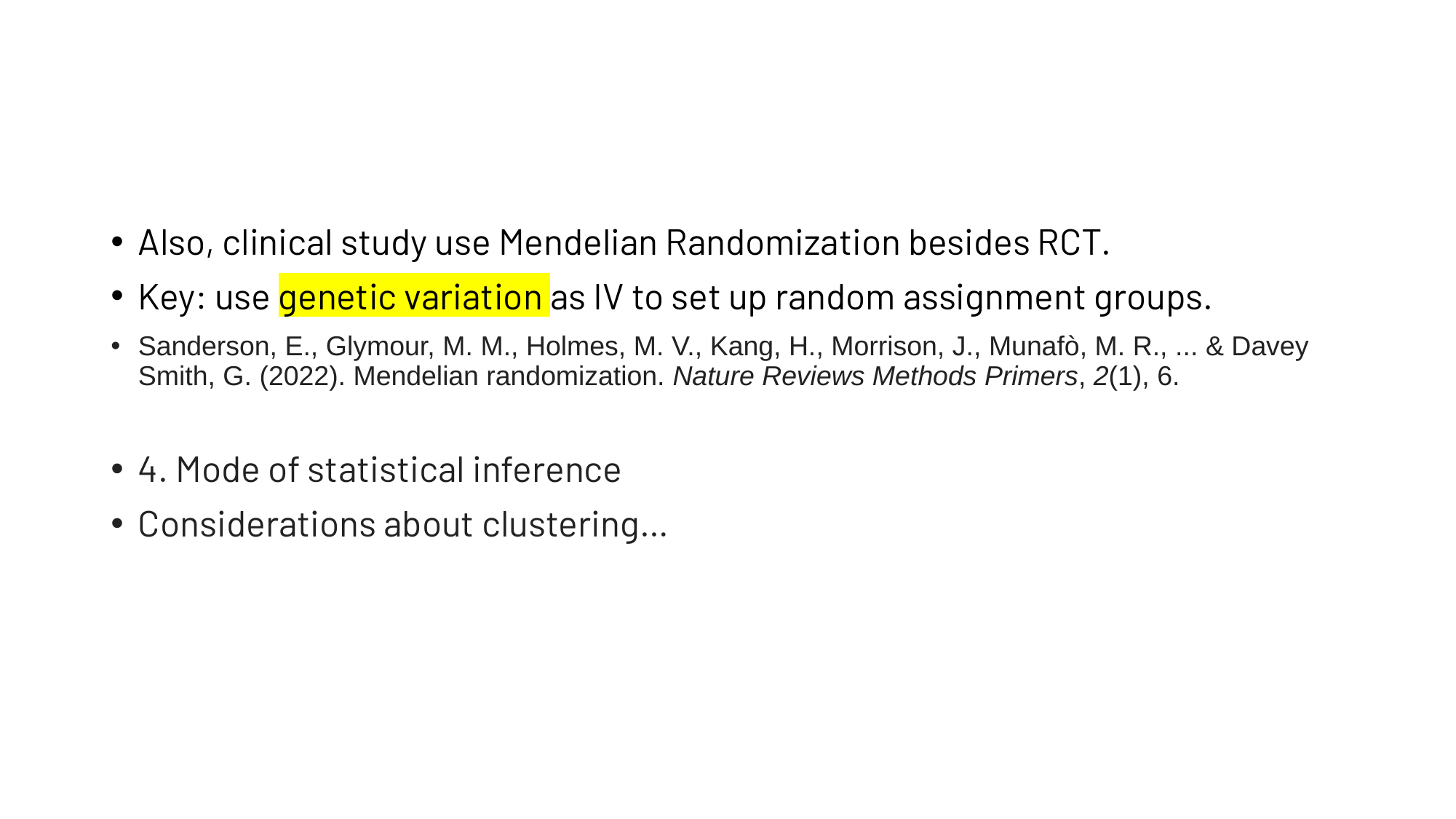

#
Also, clinical study use Mendelian Randomization besides RCT.
Key: use genetic variation as IV to set up random assignment groups.
Sanderson, E., Glymour, M. M., Holmes, M. V., Kang, H., Morrison, J., Munafò, M. R., ... & Davey Smith, G. (2022). Mendelian randomization. Nature Reviews Methods Primers, 2(1), 6.

4. Mode of statistical inference
Considerations about clustering…